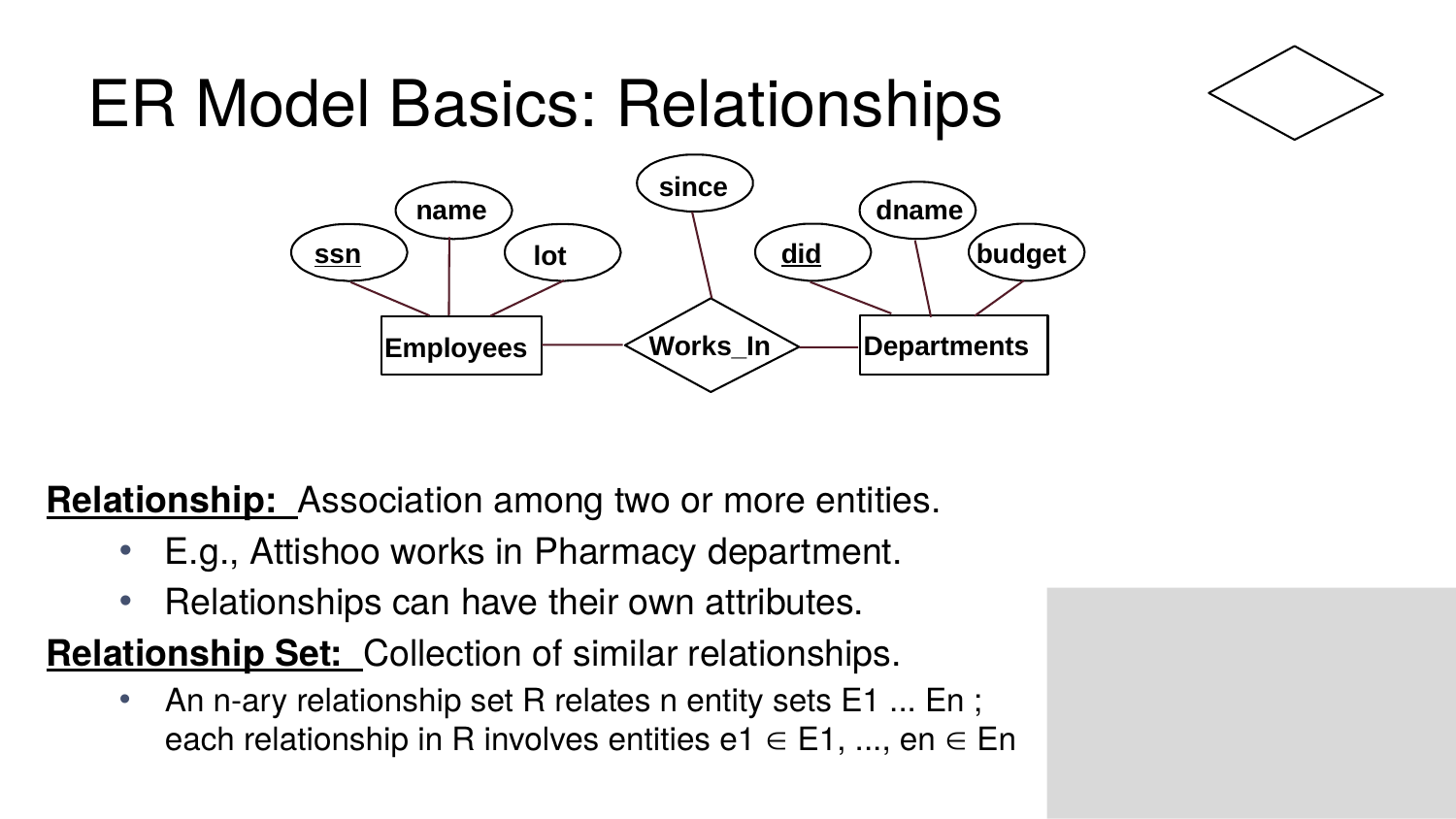

# ER Model Basics: Relationships

since

Works_In

dname

budget
did

Departments

name

ssn
lot

Employees
Relationship:  Association among two or more entities.
E.g., Attishoo works in Pharmacy department.
Relationships can have their own attributes.
Relationship Set:  Collection of similar relationships.
An n-ary relationship set R relates n entity sets E1 ... En ; each relationship in R involves entities e1 ∈ E1, ..., en ∈ En